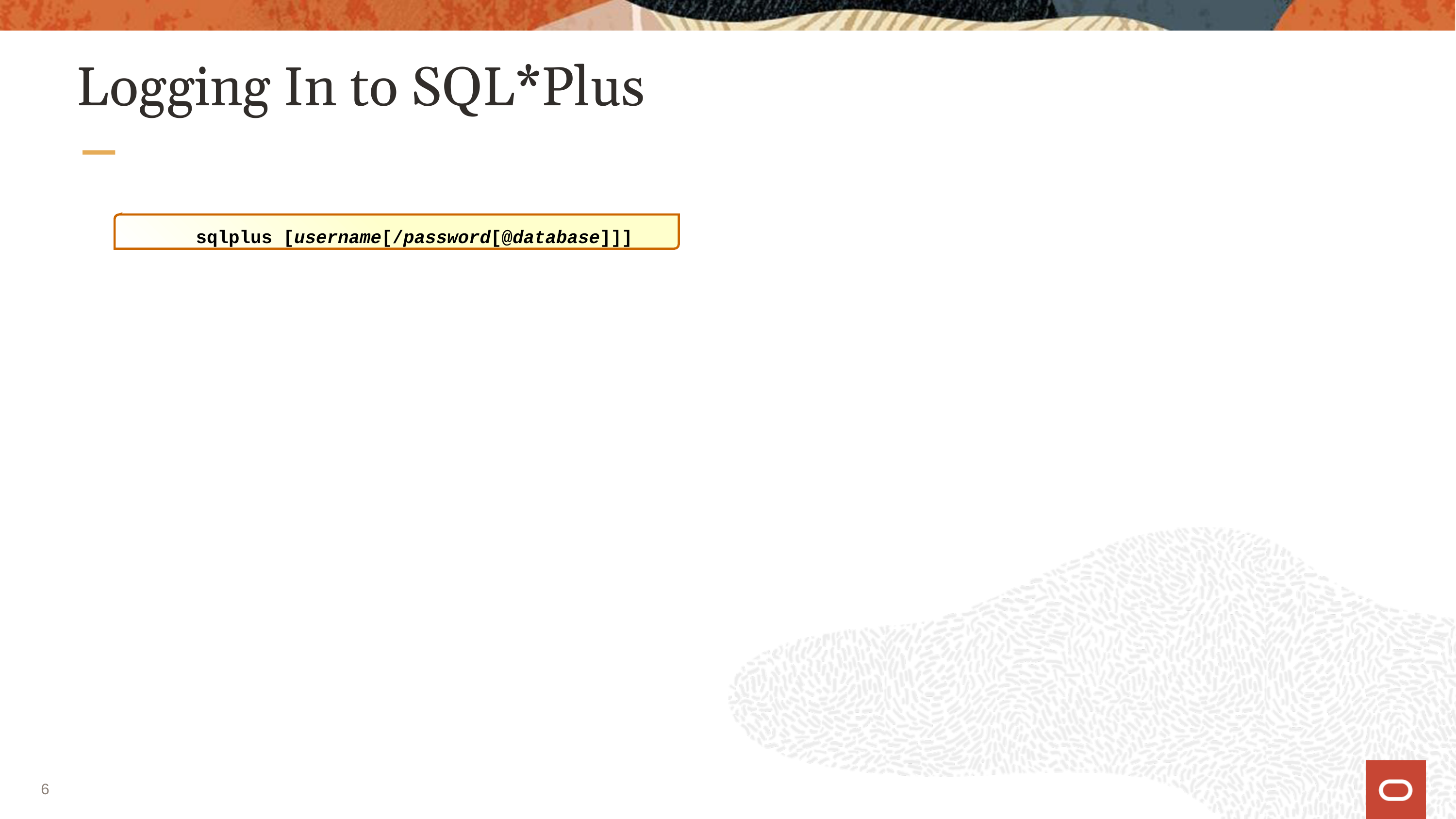

# Logging In to SQL*Plus
sqlplus [username[/password[@database]]]